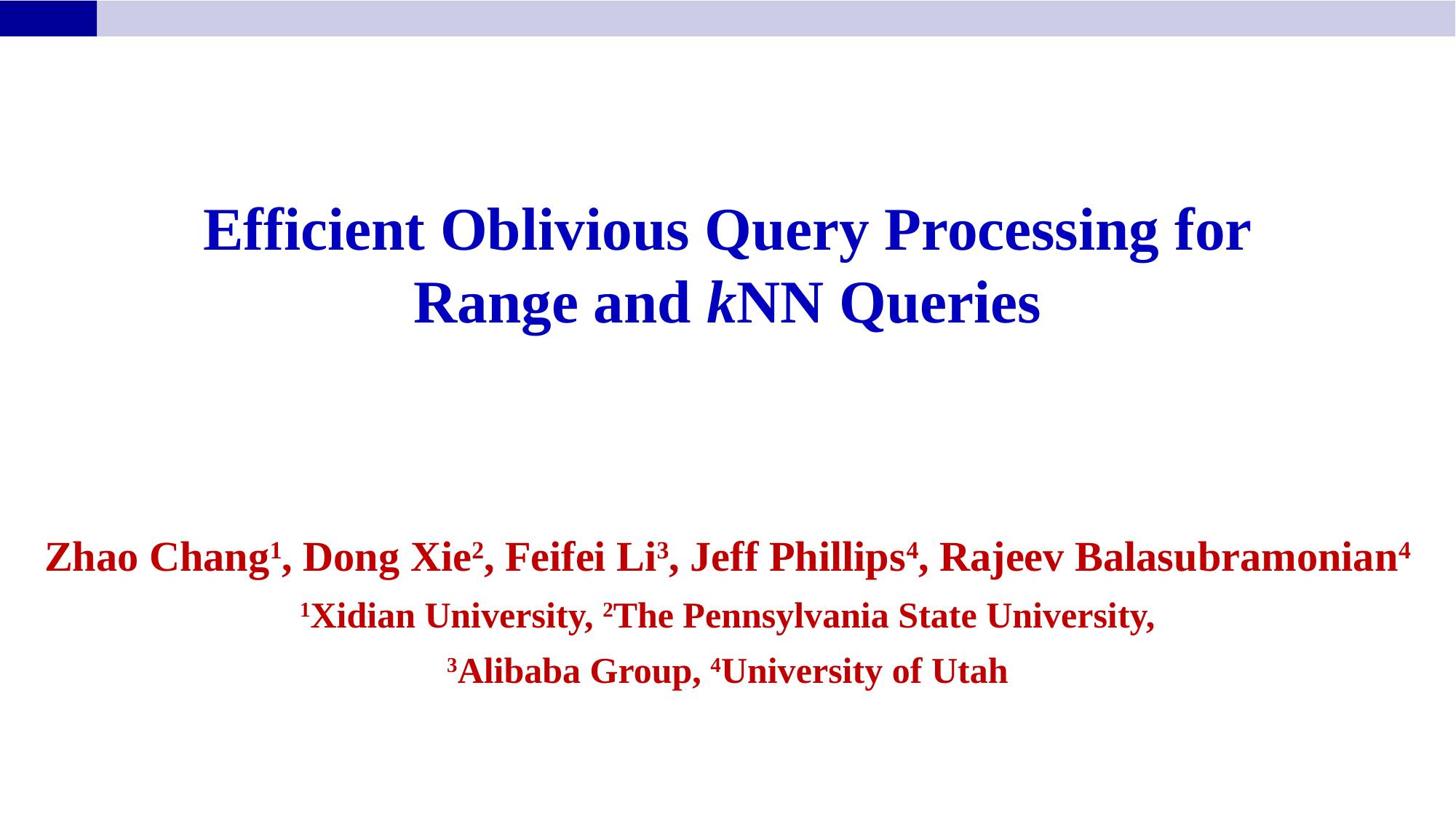

# Efficient Oblivious Query Processing for Range and kNN Queries
Zhao Chang1, Dong Xie2, Feifei Li3, Jeff Phillips4, Rajeev Balasubramonian4
1Xidian University, 2The Pennsylvania State University,
3Alibaba Group, 4University of Utah